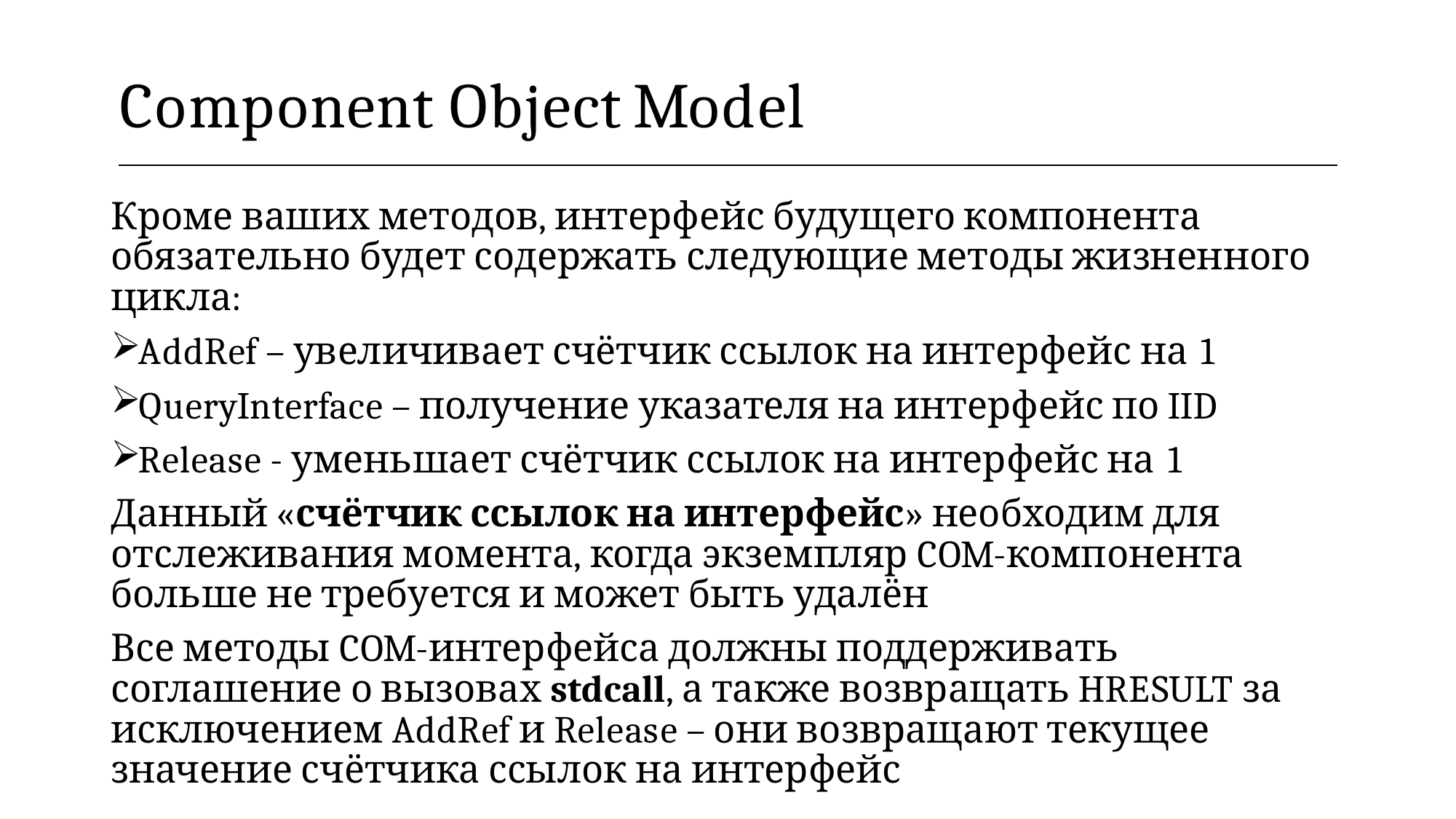

| Component Object Model |
| --- |
Кроме ваших методов, интерфейс будущего компонента обязательно будет содержать следующие методы жизненного цикла:
AddRef – увеличивает счётчик ссылок на интерфейс на 1
QueryInterface – получение указателя на интерфейс по IID
Release - уменьшает счётчик ссылок на интерфейс на 1
Данный «счётчик ссылок на интерфейс» необходим для отслеживания момента, когда экземпляр COM-компонента больше не требуется и может быть удалён
Все методы COM-интерфейса должны поддерживать соглашение о вызовах stdcall, а также возвращать HRESULT за исключением AddRef и Release – они возвращают текущее значение счётчика ссылок на интерфейс